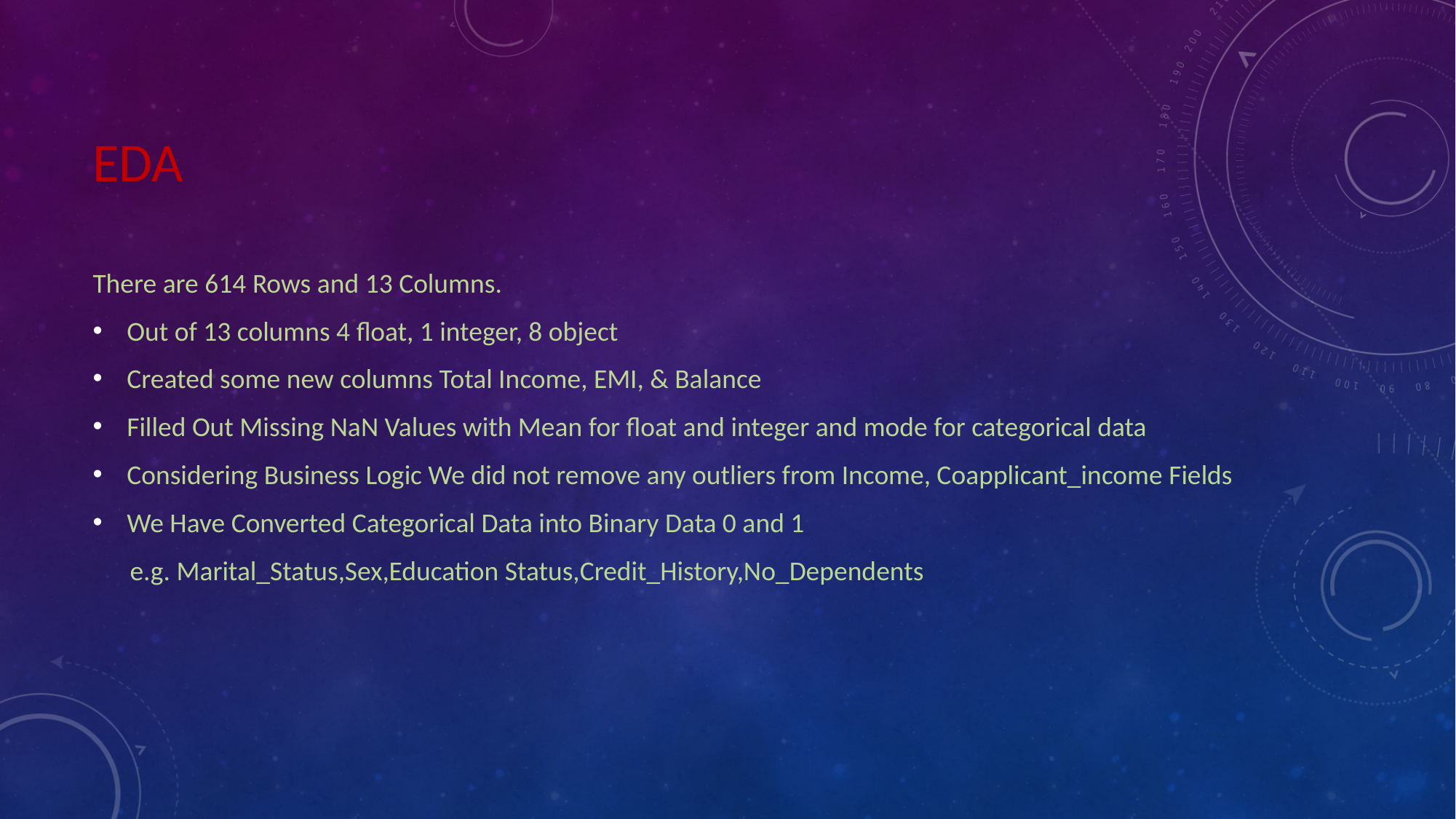

# EDA
There are 614 Rows and 13 Columns.
Out of 13 columns 4 float, 1 integer, 8 object
Created some new columns Total Income, EMI, & Balance
Filled Out Missing NaN Values with Mean for float and integer and mode for categorical data
Considering Business Logic We did not remove any outliers from Income, Coapplicant_income Fields
We Have Converted Categorical Data into Binary Data 0 and 1
      e.g. Marital_Status,Sex,Education Status,Credit_History,No_Dependents